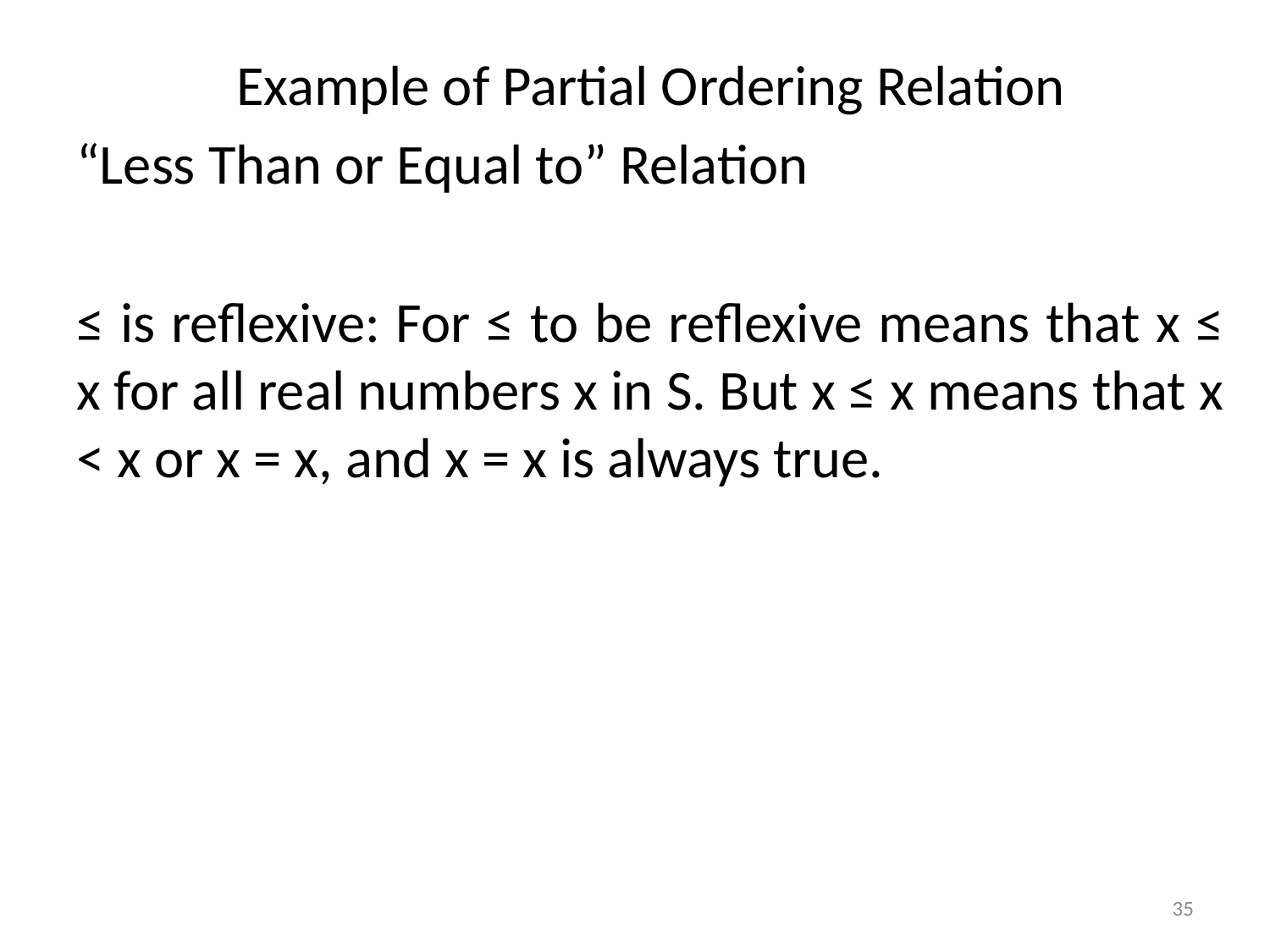

Example of Partial Ordering Relation
“Less Than or Equal to” Relation

≤ is reﬂexive: For ≤ to be reﬂexive means that x ≤ x for all real numbers x in S. But x ≤ x means that x < x or x = x, and x = x is always true.
35